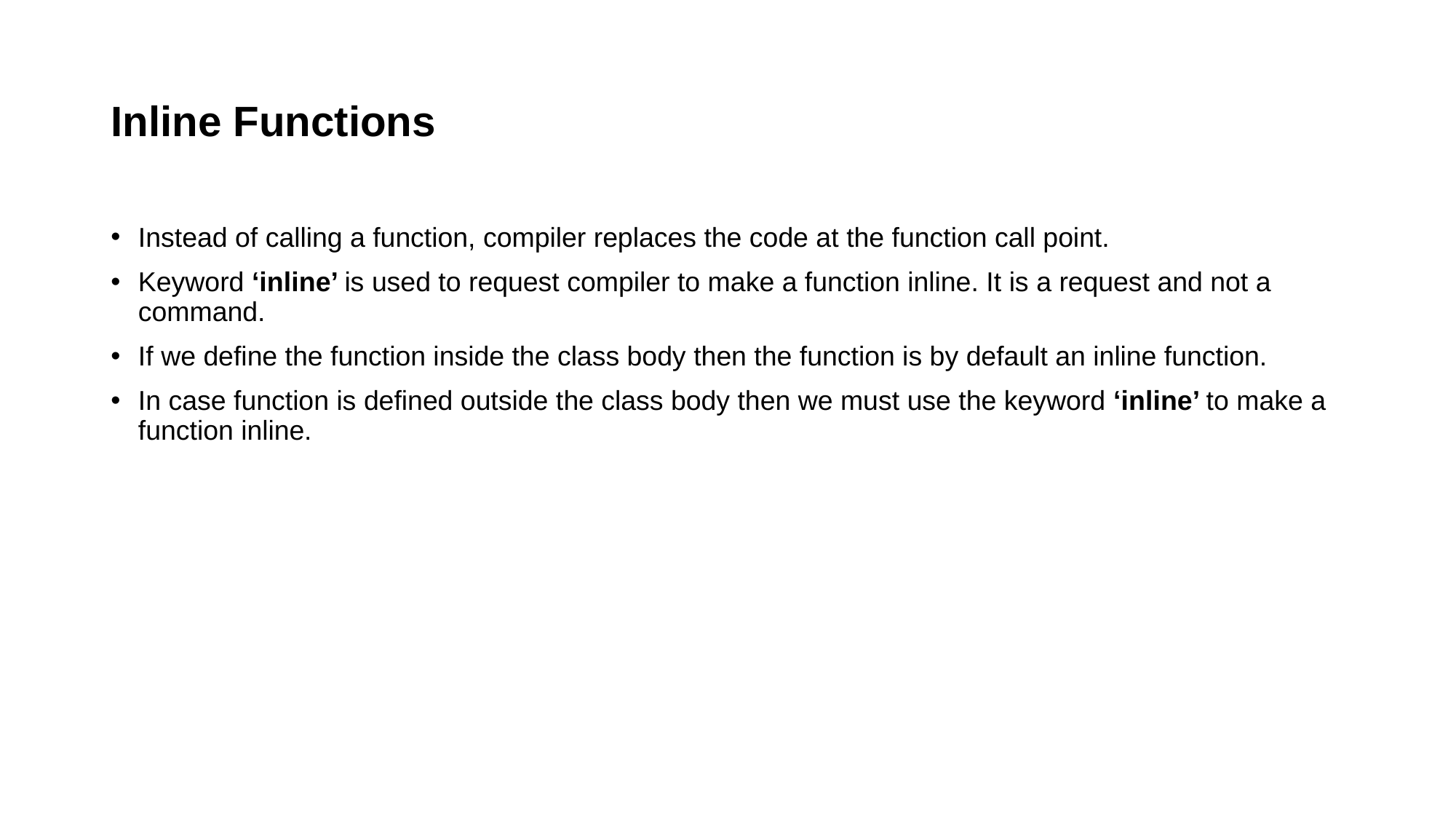

# Inline Functions
Instead of calling a function, compiler replaces the code at the function call point.
Keyword ‘inline’ is used to request compiler to make a function inline. It is a request and not a command.
If we define the function inside the class body then the function is by default an inline function.
In case function is defined outside the class body then we must use the keyword ‘inline’ to make a function inline.